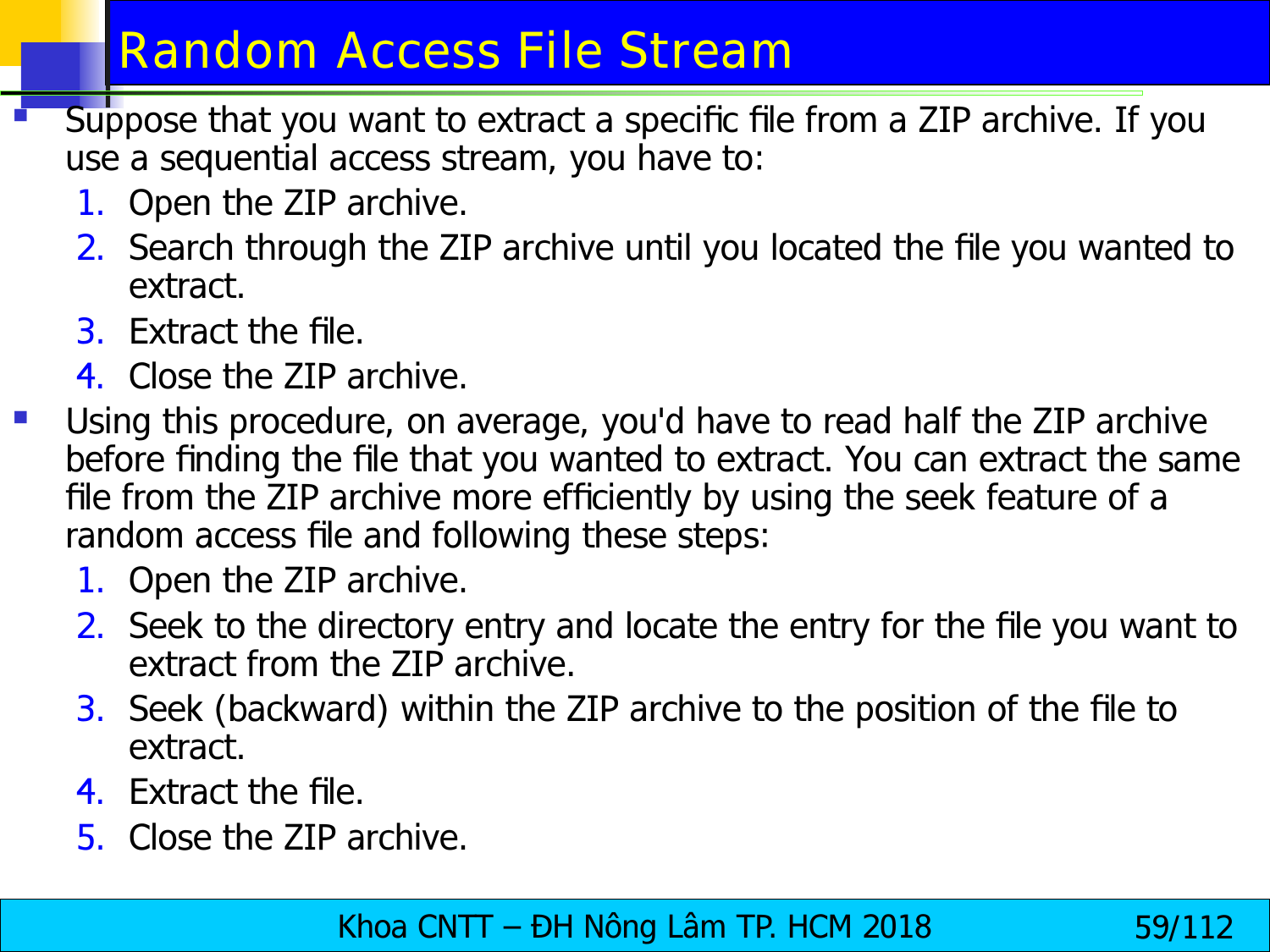

# Random Access File Stream
Suppose that you want to extract a specific file from a ZIP archive. If you use a sequential access stream, you have to:
Open the ZIP archive.
Search through the ZIP archive until you located the file you wanted to extract.
Extract the file.
Close the ZIP archive.
Using this procedure, on average, you'd have to read half the ZIP archive before finding the file that you wanted to extract. You can extract the same file from the ZIP archive more efficiently by using the seek feature of a random access file and following these steps:
Open the ZIP archive.
Seek to the directory entry and locate the entry for the file you want to extract from the ZIP archive.
Seek (backward) within the ZIP archive to the position of the file to extract.
Extract the file.
Close the ZIP archive.